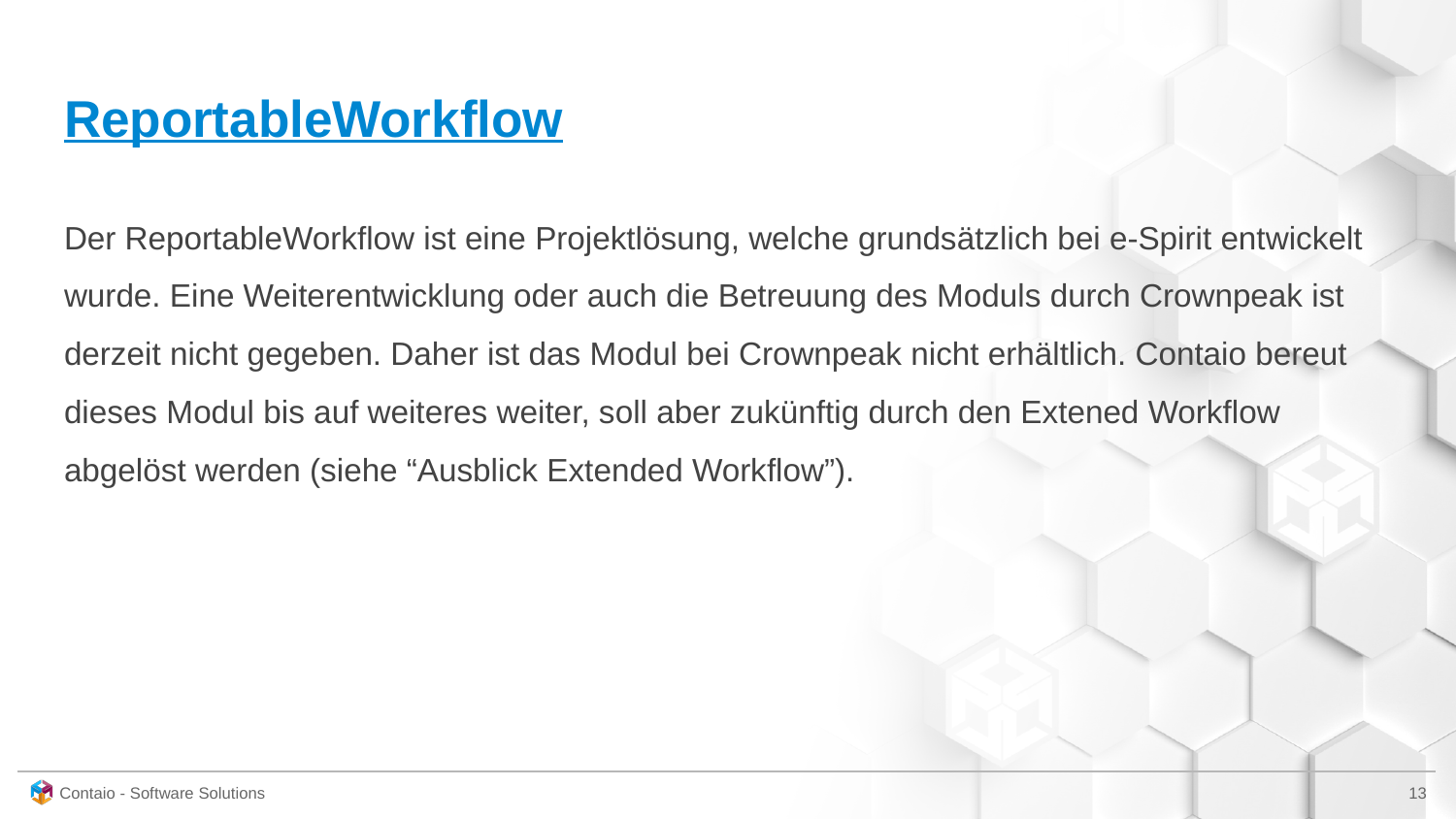

# ReportableWorkflow
Der ReportableWorkflow ist eine Projektlösung, welche grundsätzlich bei e-Spirit entwickelt wurde. Eine Weiterentwicklung oder auch die Betreuung des Moduls durch Crownpeak ist derzeit nicht gegeben. Daher ist das Modul bei Crownpeak nicht erhältlich. Contaio bereut dieses Modul bis auf weiteres weiter, soll aber zukünftig durch den Extened Workflow abgelöst werden (siehe “Ausblick Extended Workflow”).
13